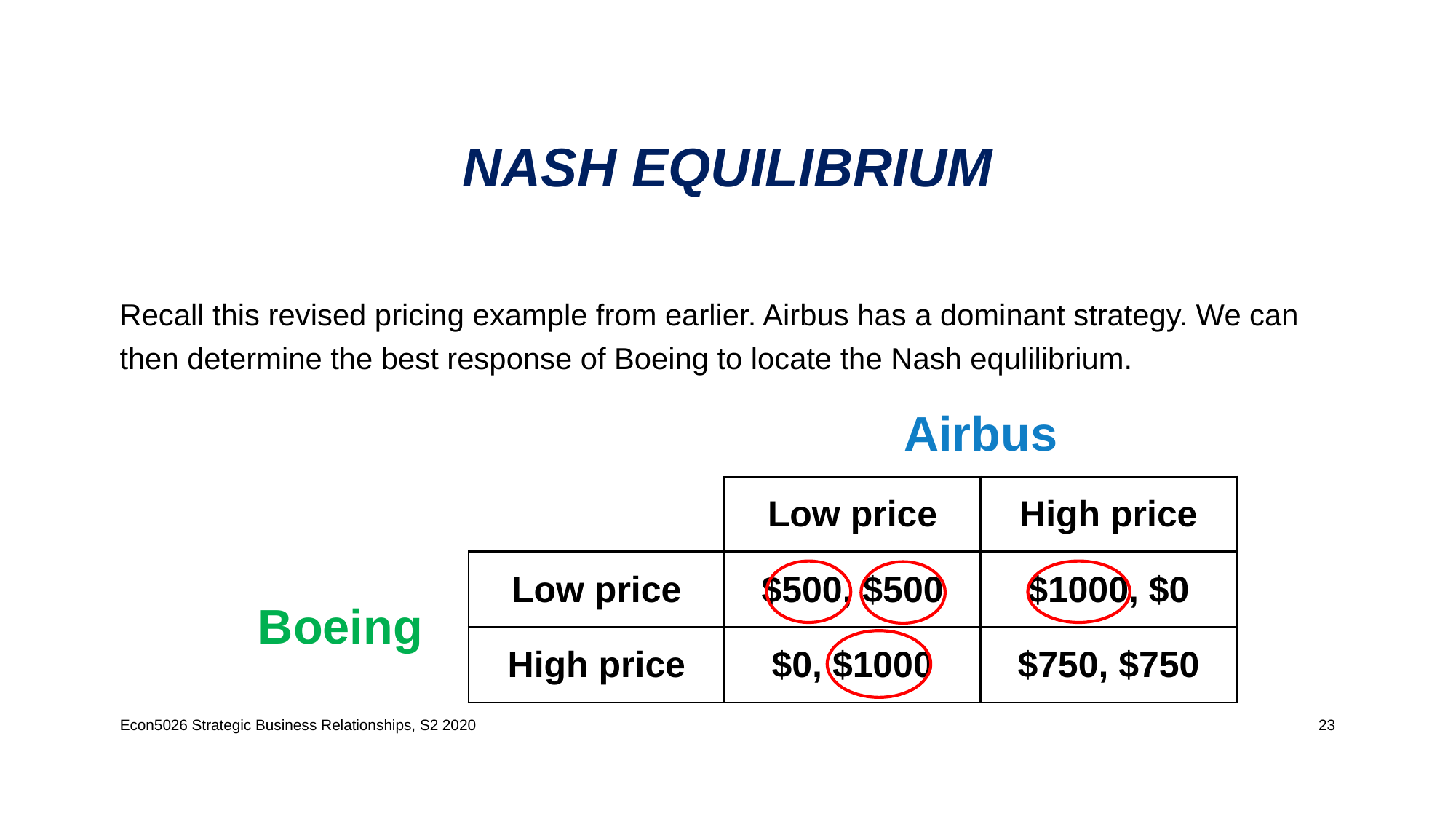

# Nash Equilibrium
Recall this revised pricing example from earlier. Airbus has a dominant strategy. We can then determine the best response of Boeing to locate the Nash equlilibrium.
|  |  | Airbus |  |
| --- | --- | --- | --- |
|  |  | Low price | High price |
| Boeing | Low price | $500, $500 | $1000, $0 |
|  | High price | $0, $1000 | $750, $750 |

Econ5026 Strategic Business Relationships, S2 2020
23